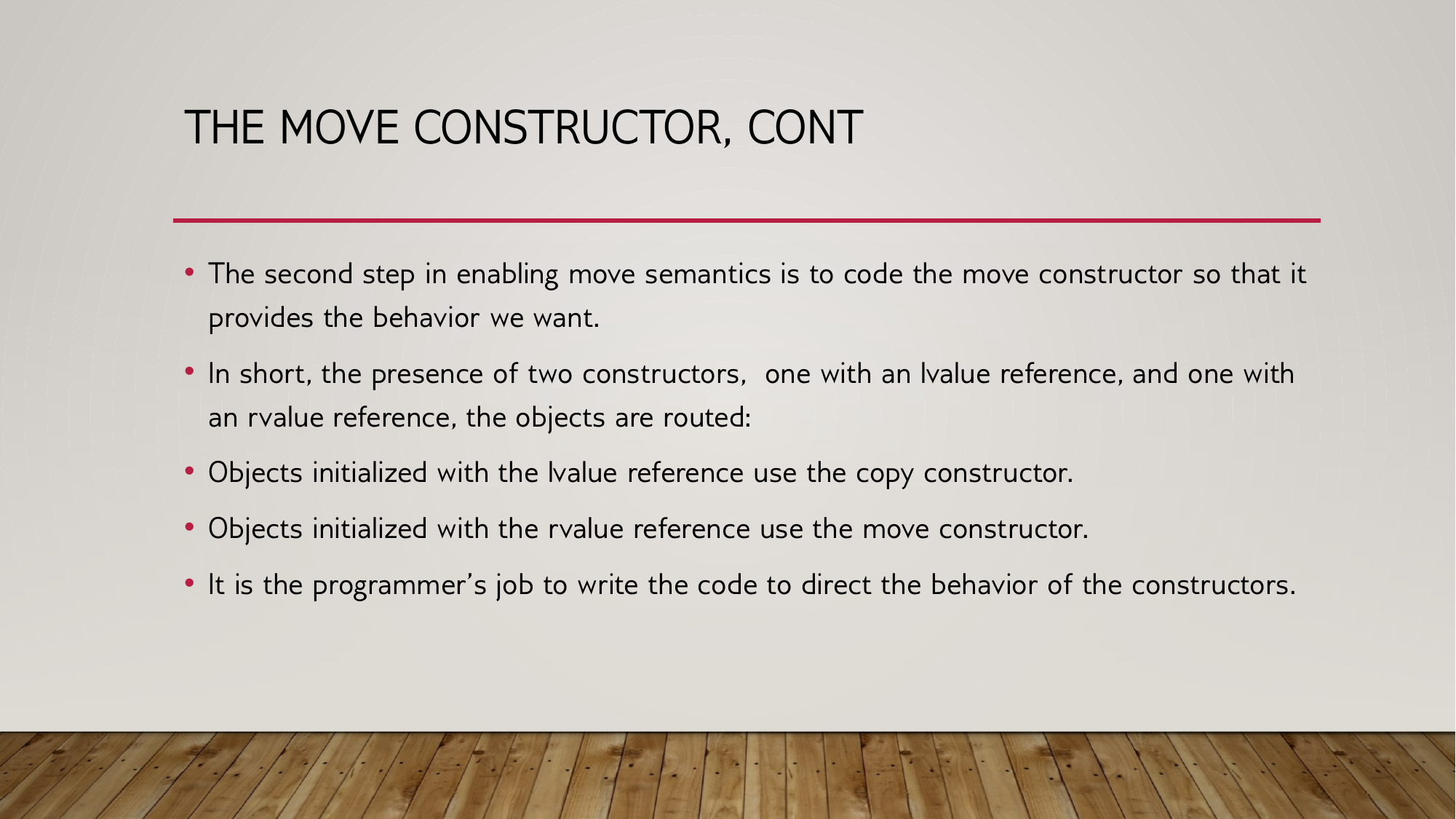

# The Move constructor, cont
The second step in enabling move semantics is to code the move constructor so that it provides the behavior we want.
In short, the presence of two constructors,  one with an lvalue reference, and one with an rvalue reference, the objects are routed:
Objects initialized with the lvalue reference use the copy constructor.
Objects initialized with the rvalue reference use the move constructor.
It is the programmer’s job to write the code to direct the behavior of the constructors.